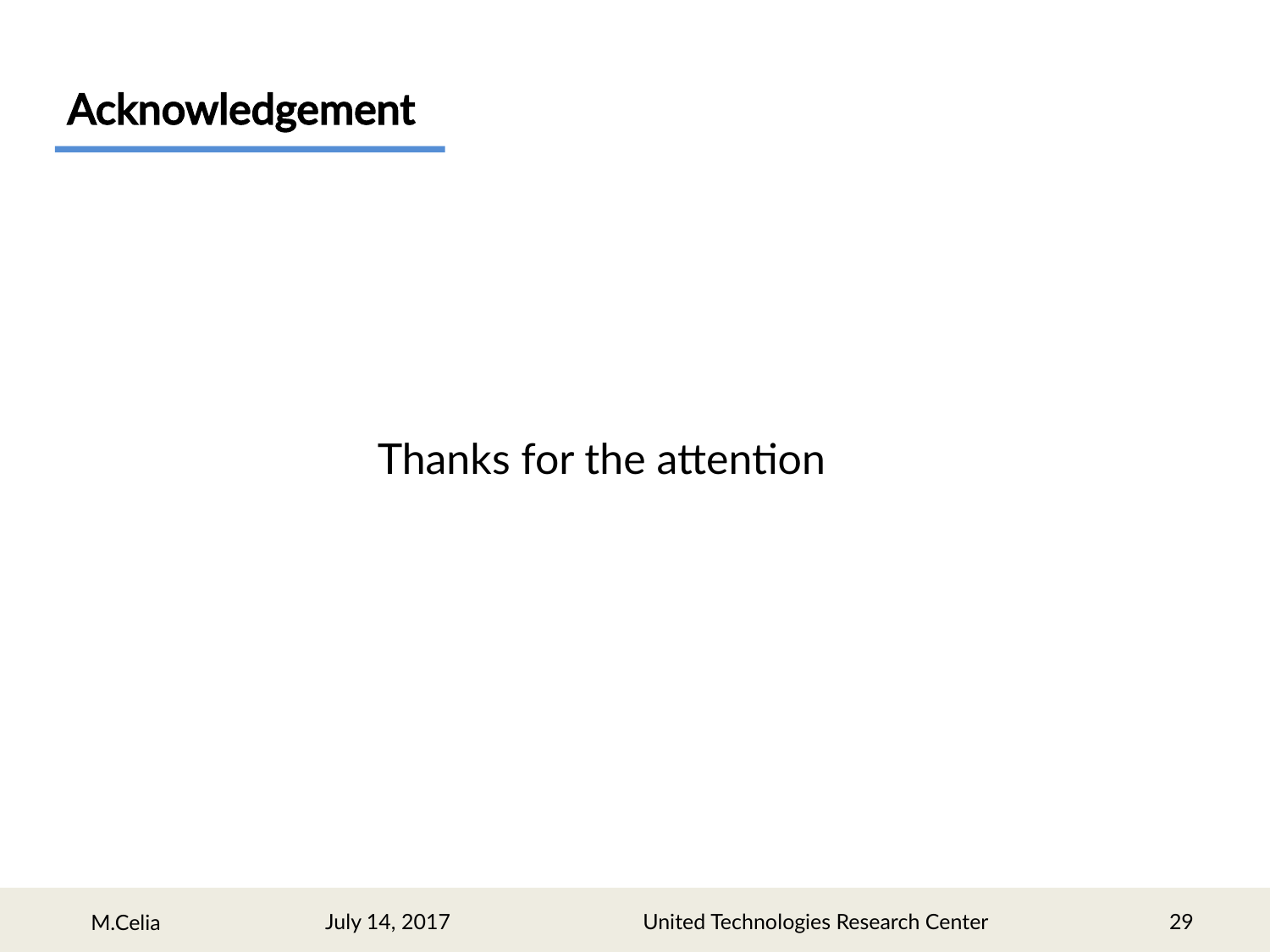

Acknowledgement

Thanks for the attention
29

July 14, 2017
United Technologies Research Center
M.Celia